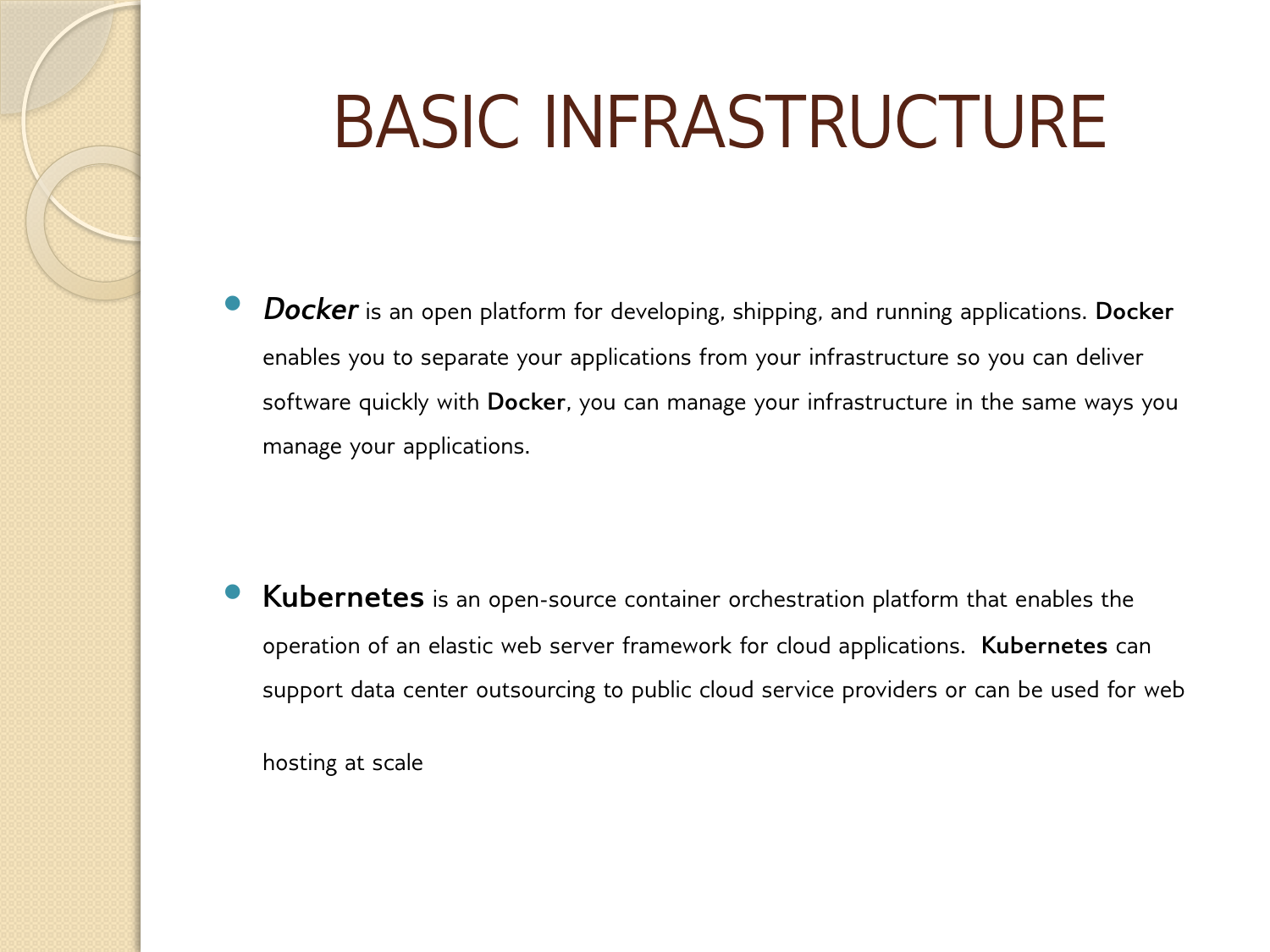

# BASIC INFRASTRUCTURE

Docker is an open platform for developing, shipping, and running applications. Docker enables you to separate your applications from your infrastructure so you can deliver software quickly with Docker, you can manage your infrastructure in the same ways you manage your applications.

Kubernetes is an open-source container orchestration platform that enables the operation of an elastic web server framework for cloud applications.  Kubernetes can support data center outsourcing to public cloud service providers or can be used for web hosting at scale